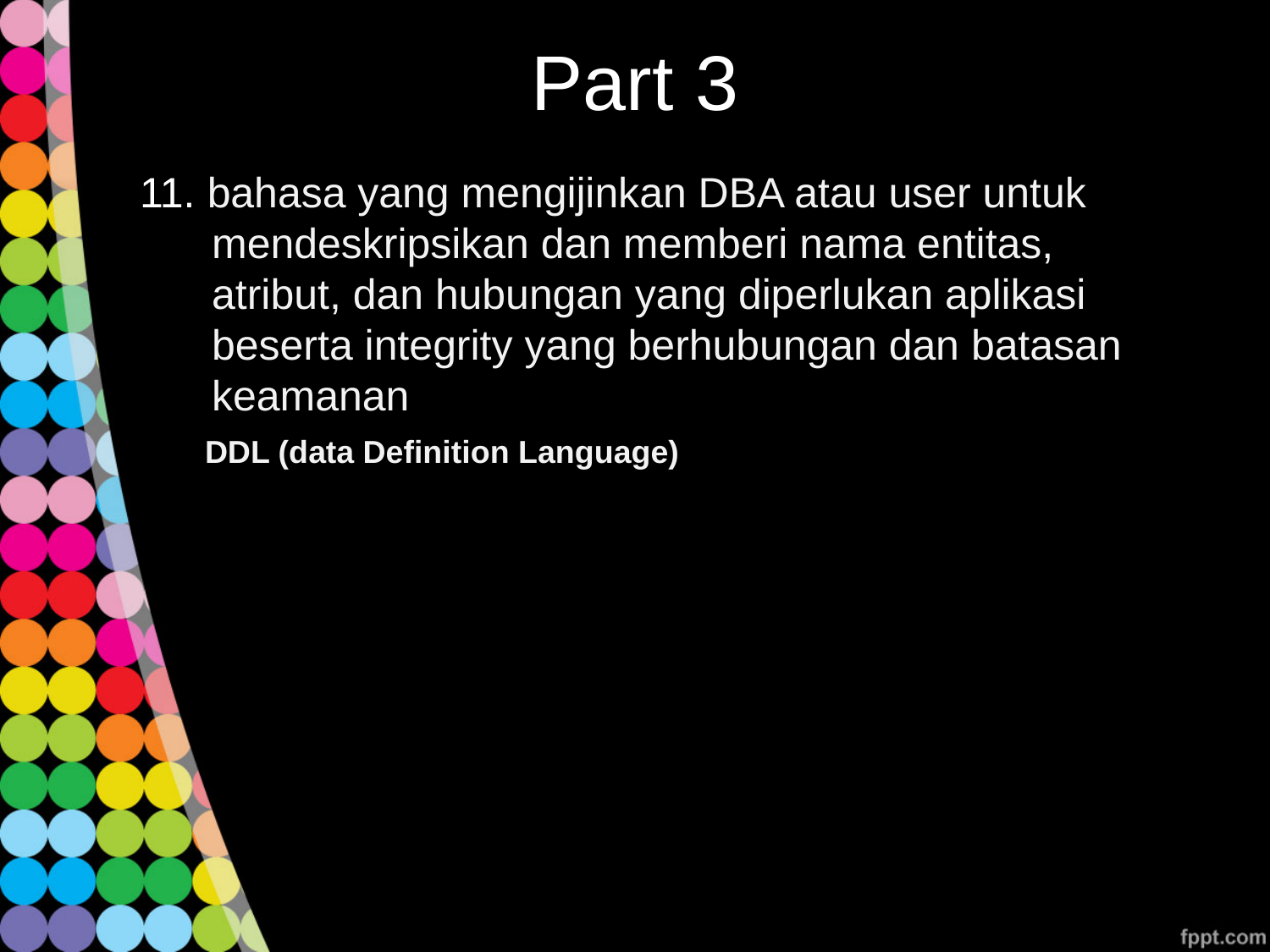

# Part 3
11. bahasa yang mengijinkan DBA atau user untuk mendeskripsikan dan memberi nama entitas, atribut, dan hubungan yang diperlukan aplikasi beserta integrity yang berhubungan dan batasan keamanan
DDL (data Definition Language)